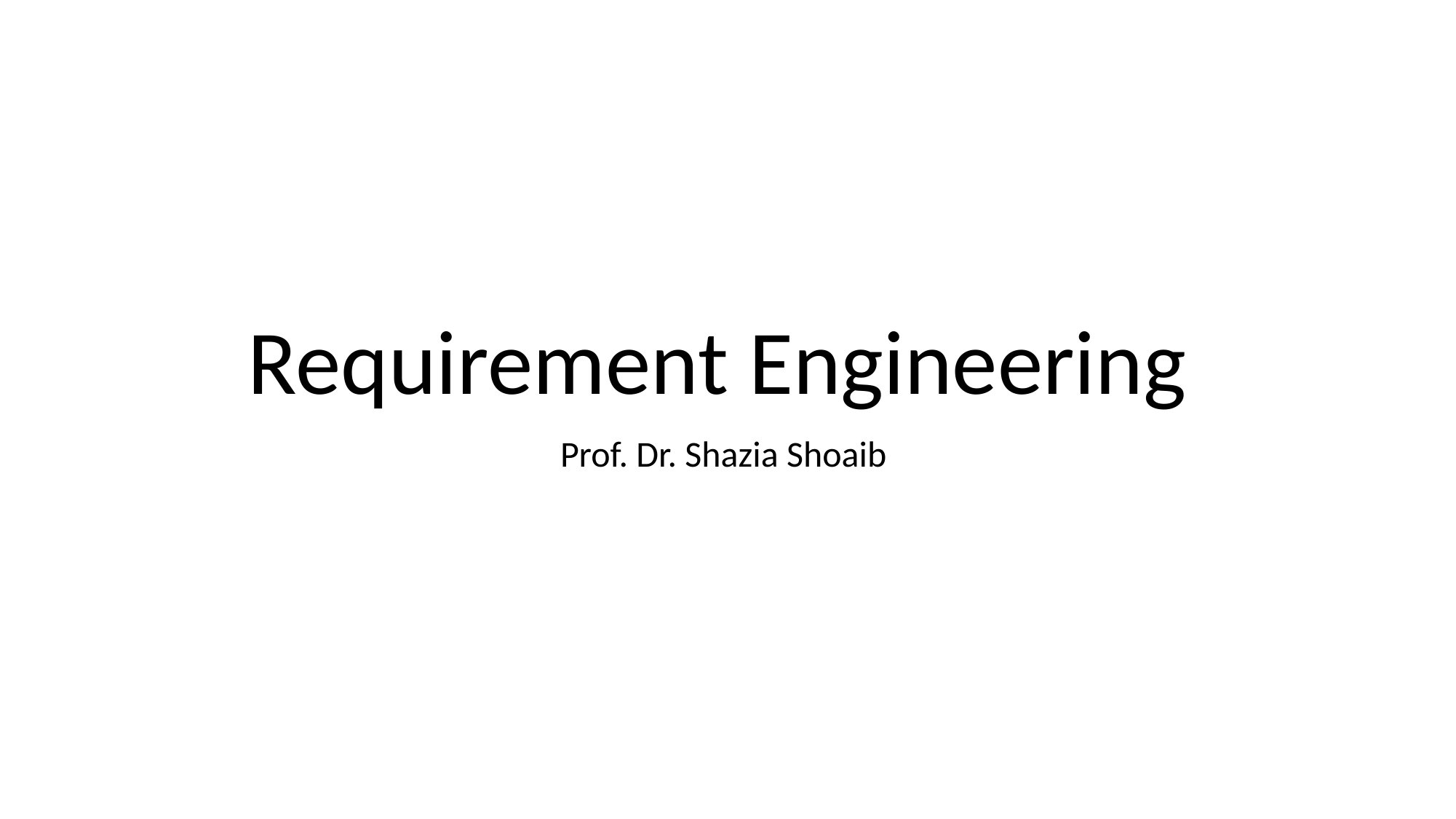

# Requirement Engineering
Prof. Dr. Shazia Shoaib